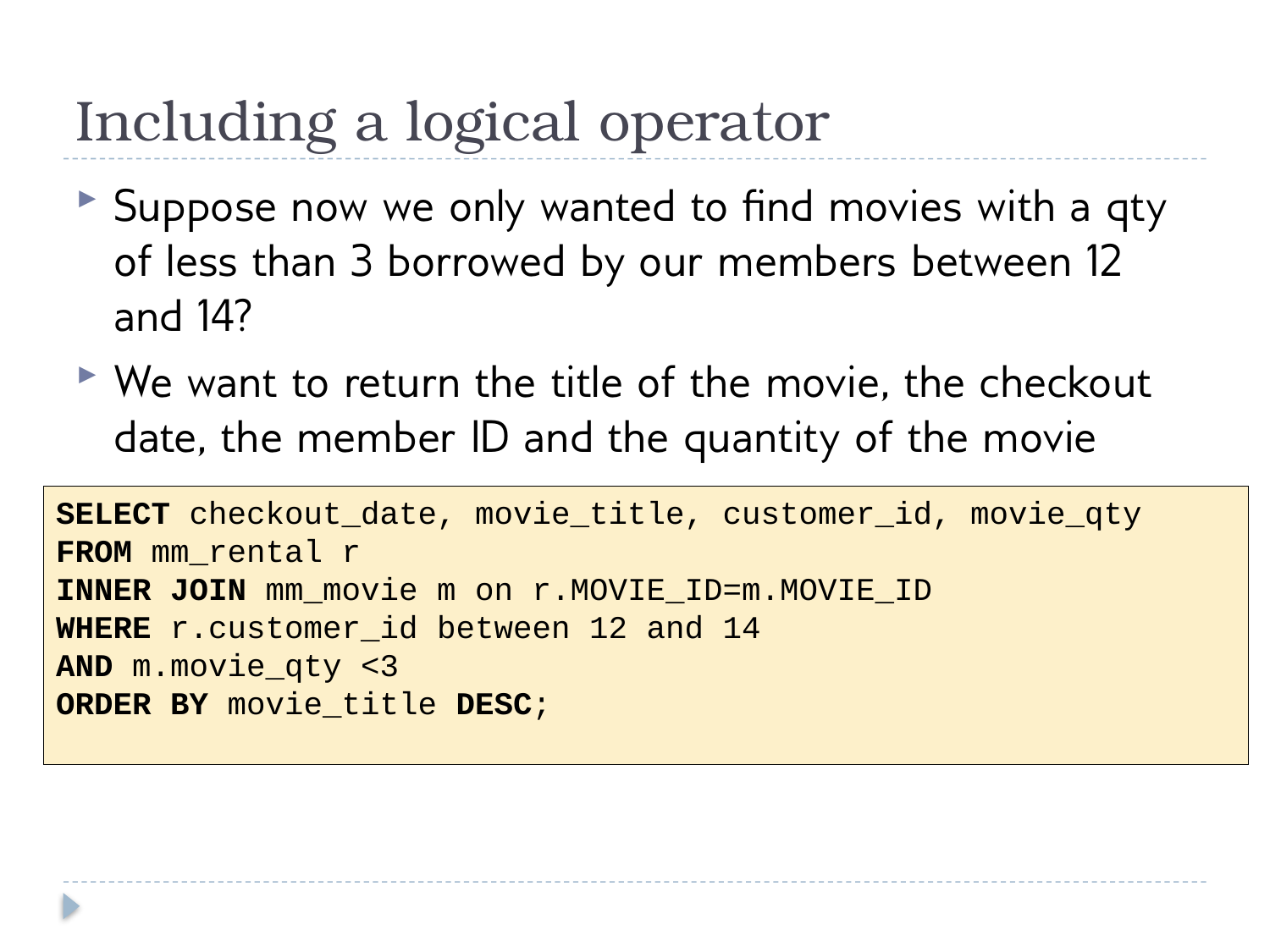

# Including a logical operator
Suppose now we only wanted to find movies with a qty of less than 3 borrowed by our members between 12 and 14?
We want to return the title of the movie, the checkout date, the member ID and the quantity of the movie
SELECT checkout_date, movie_title, customer_id, movie_qty
FROM mm_rental r
INNER JOIN mm_movie m on r.MOVIE_ID=m.MOVIE_ID
WHERE r.customer_id between 12 and 14
AND m.movie_qty <3
ORDER BY movie_title DESC;